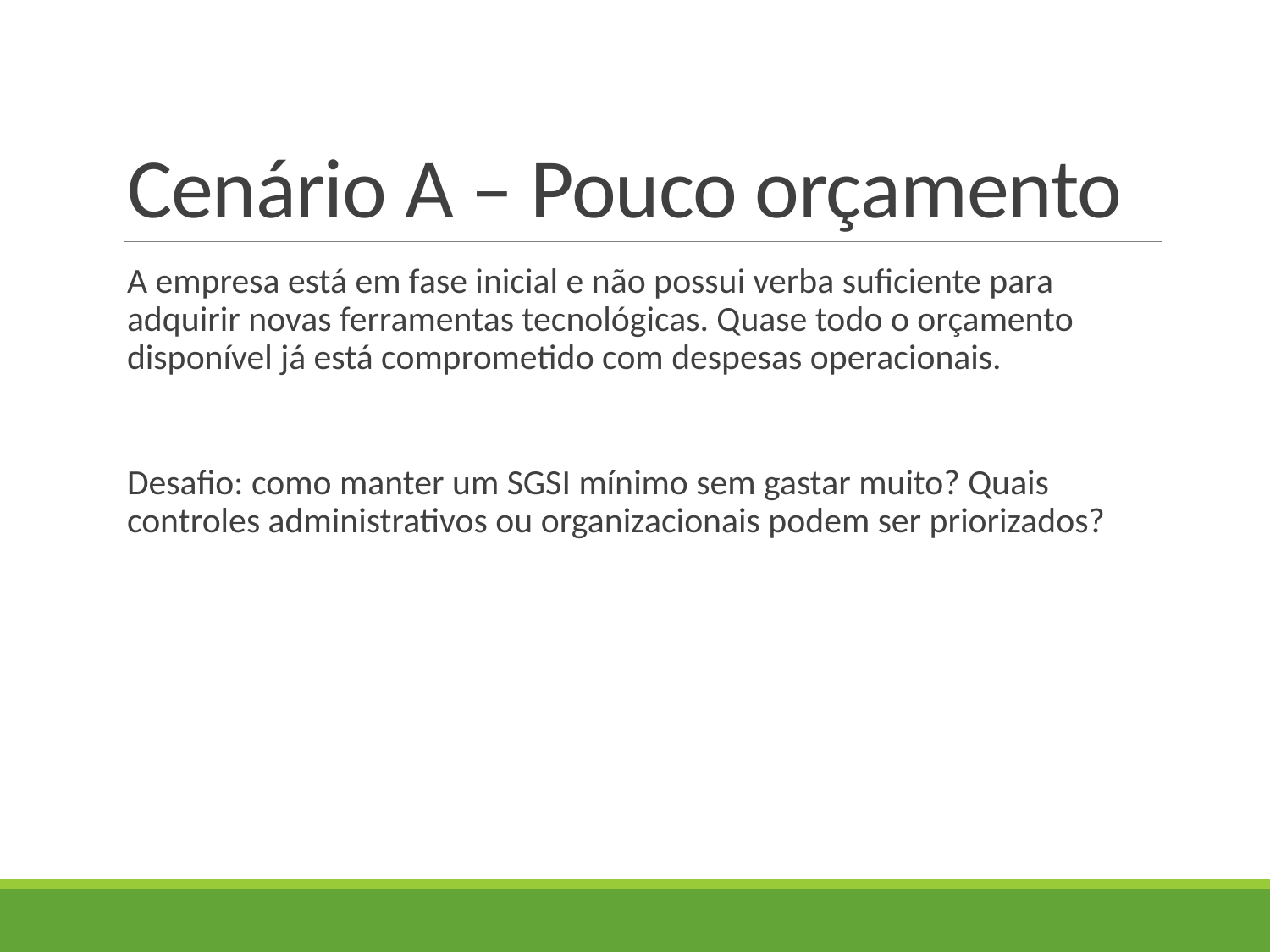

# Cenário A – Pouco orçamento
A empresa está em fase inicial e não possui verba suficiente para adquirir novas ferramentas tecnológicas. Quase todo o orçamento disponível já está comprometido com despesas operacionais.

Desafio: como manter um SGSI mínimo sem gastar muito? Quais controles administrativos ou organizacionais podem ser priorizados?